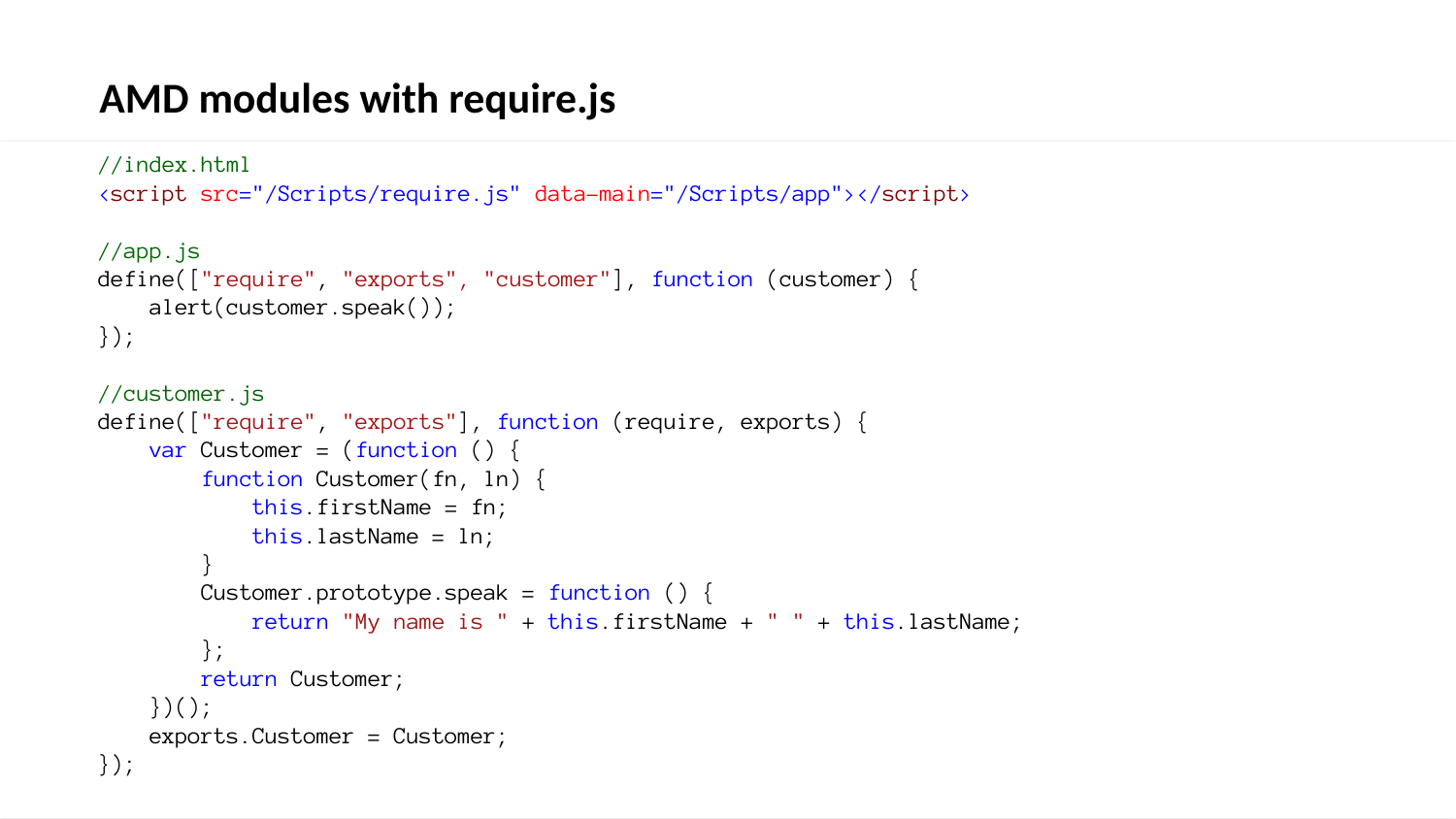

AMD modules with require.js
//index.html
<script src="/Scripts/require.js" data-main="/Scripts/app"></script>

//app.js
define(["require", "exports", "customer"], function (customer) {
    alert(customer.speak());
});

//customer.js
define(["require", "exports"], function (require, exports) {
    var Customer = (function () {
        function Customer(fn, ln) {
            this.firstName = fn;
            this.lastName = ln;
        }
        Customer.prototype.speak = function () {
            return "My name is " + this.firstName + " " + this.lastName;
        };
        return Customer;
    })();
    exports.Customer = Customer;
});